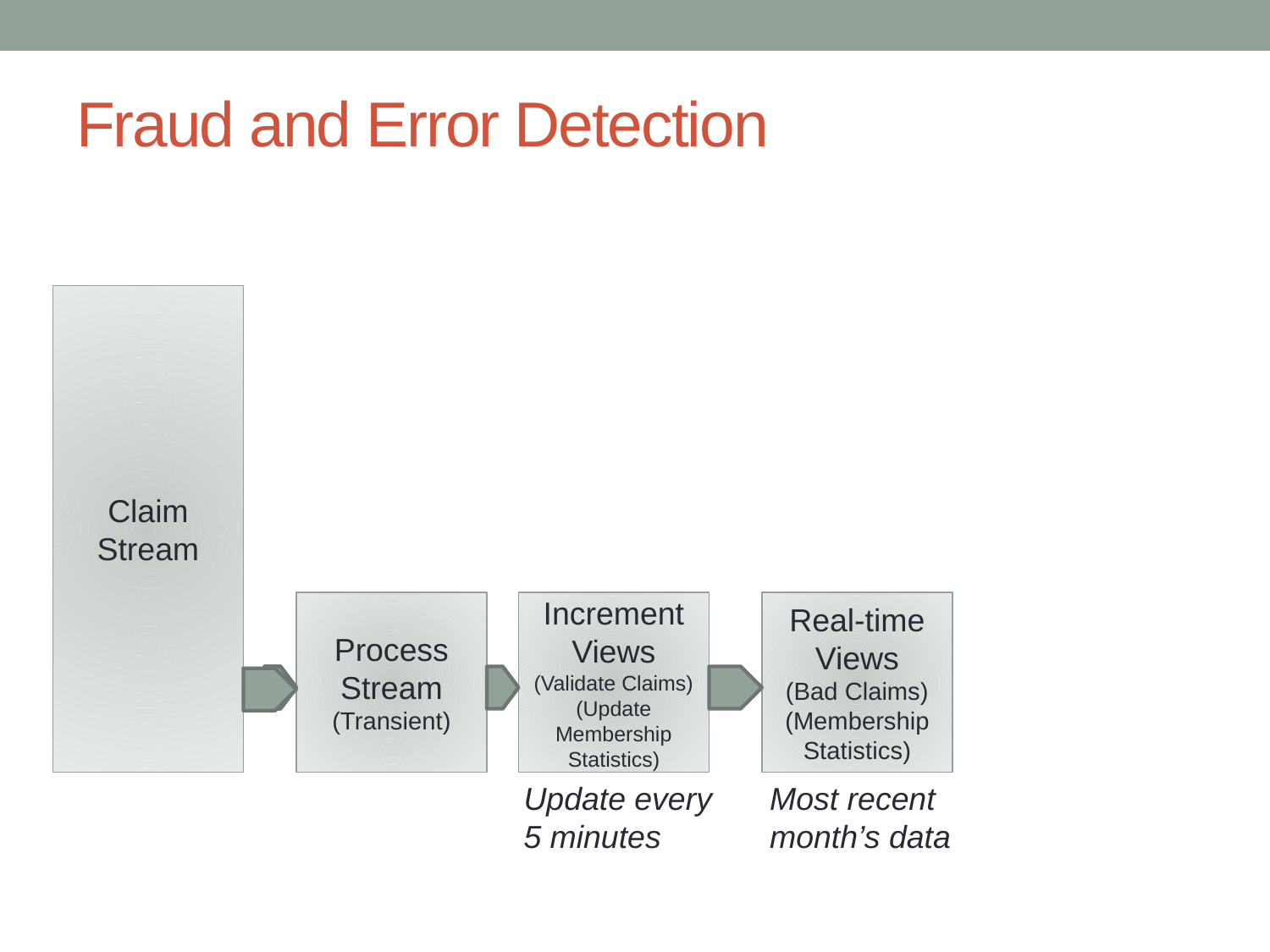

# Fraud and Error Detection
Claim Stream
Process Stream
(Transient)
Increment Views
(Validate Claims)
(Update Membership Statistics)
Real-time Views
(Bad Claims)
(Membership
Statistics)

Update every
5 minutes
Most recent
month’s data